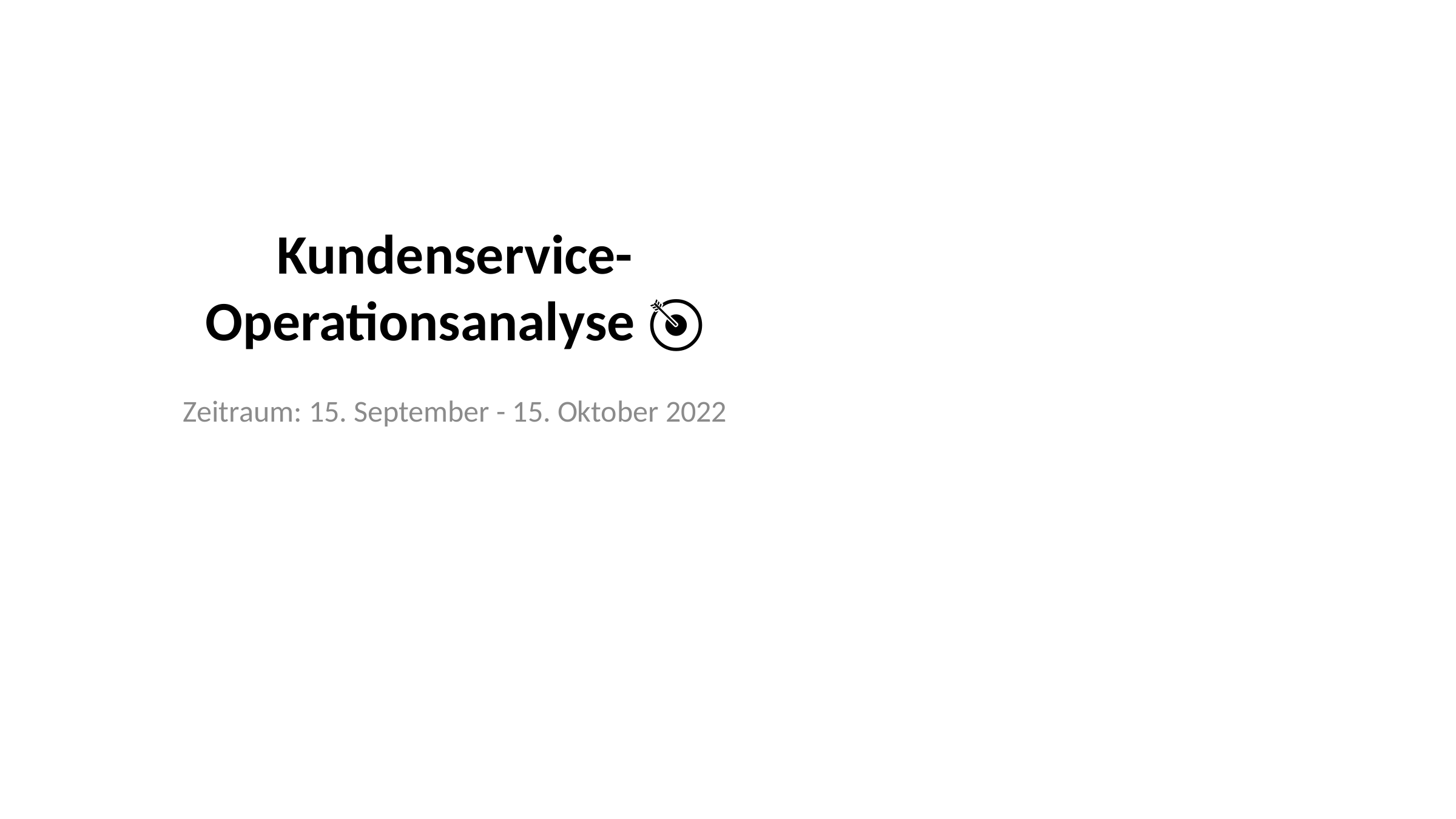

# Kundenservice-Operationsanalyse 🎯
Zeitraum: 15. September - 15. Oktober 2022